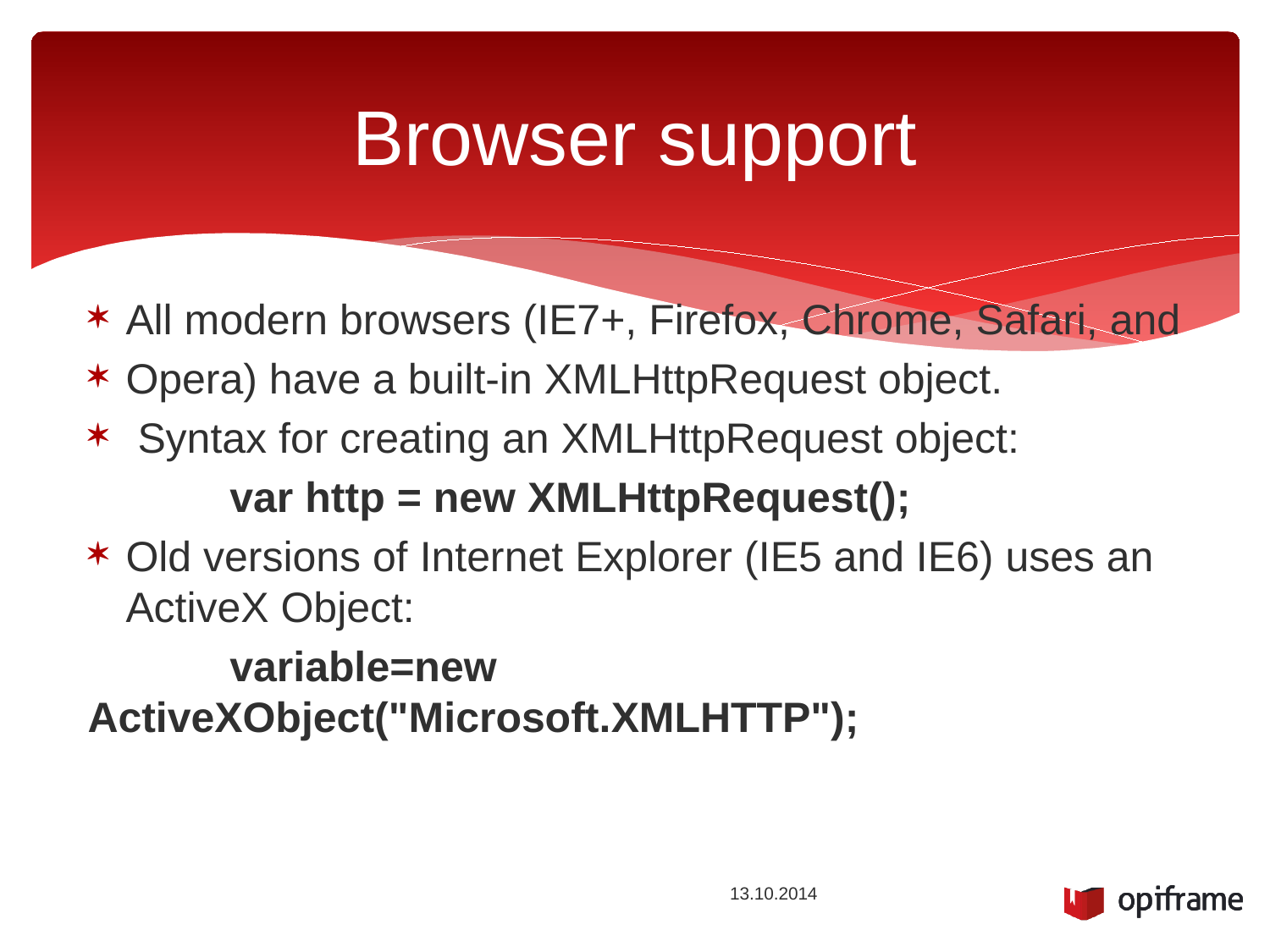

# Browser support
All modern browsers (IE7+, Firefox, Chrome, Safari, and
Opera) have a built-in XMLHttpRequest object.
 Syntax for creating an XMLHttpRequest object:
            var http = new XMLHttpRequest();
Old versions of Internet Explorer (IE5 and IE6) uses an ActiveX Object:
            variable=new ActiveXObject("Microsoft.XMLHTTP");

13.10.2014